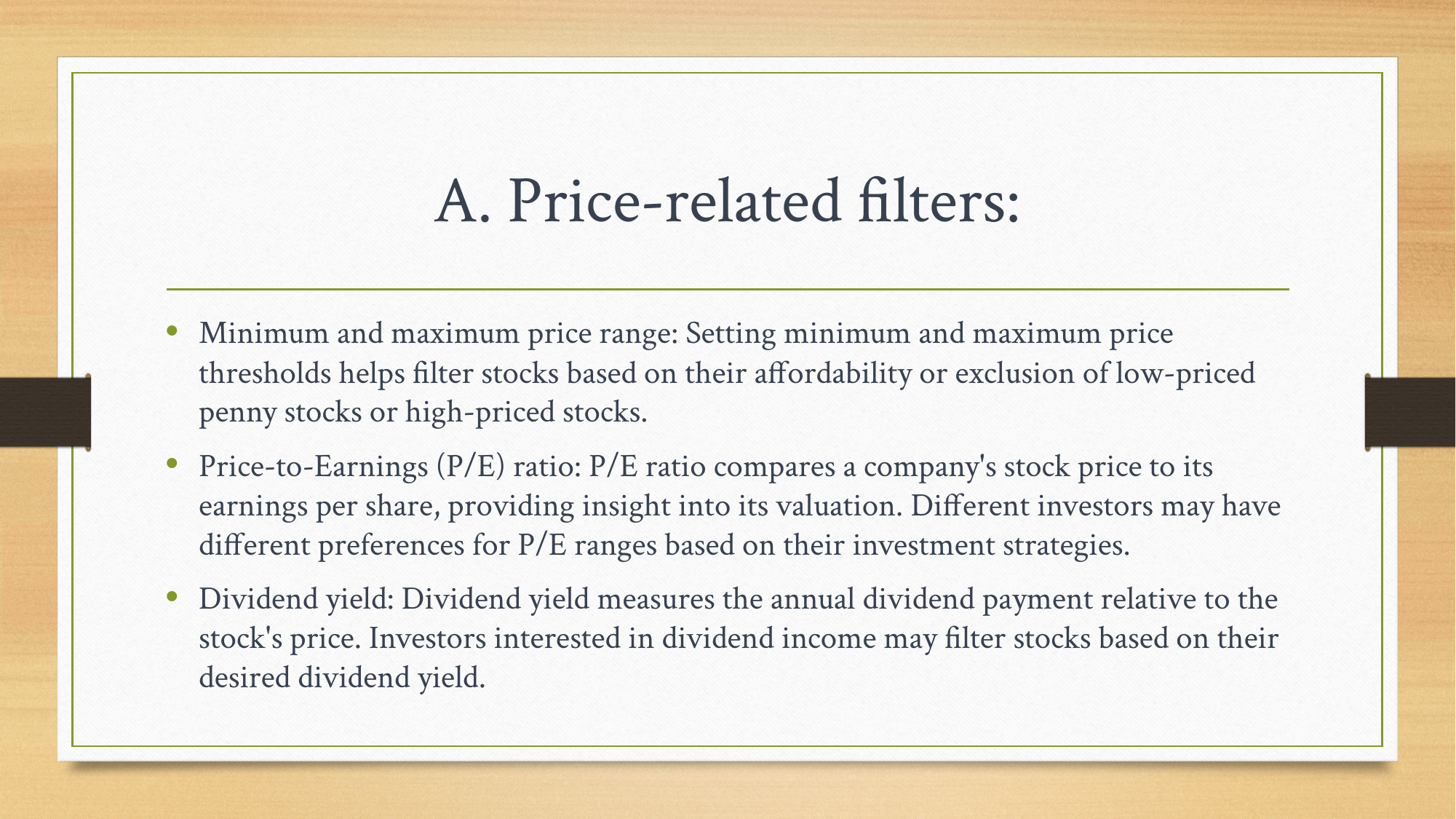

# A. Price-related filters:
Minimum and maximum price range: Setting minimum and maximum price thresholds helps filter stocks based on their affordability or exclusion of low-priced penny stocks or high-priced stocks.
Price-to-Earnings (P/E) ratio: P/E ratio compares a company's stock price to its earnings per share, providing insight into its valuation. Different investors may have different preferences for P/E ranges based on their investment strategies.
Dividend yield: Dividend yield measures the annual dividend payment relative to the stock's price. Investors interested in dividend income may filter stocks based on their desired dividend yield.